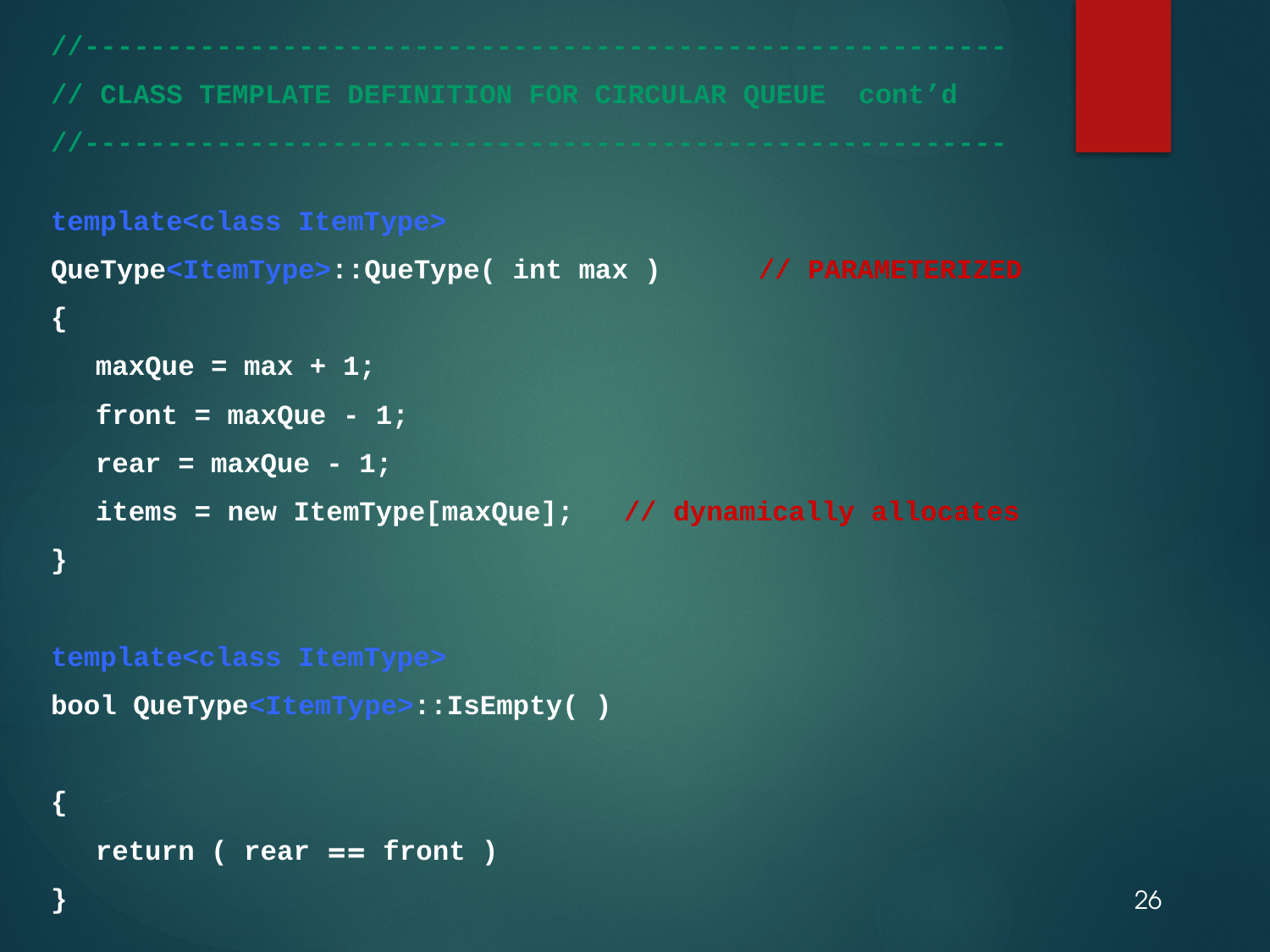

//--------------------------------------------------------
// CLASS TEMPLATE DEFINITION FOR CIRCULAR QUEUE  cont’d
//--------------------------------------------------------

template<class ItemType>
QueType<ItemType>::QueType( int max )  	// PARAMETERIZED
{
	maxQue = max + 1;
 	front = maxQue - 1;
	rear = maxQue - 1;
	items = new ItemType[maxQue];   // dynamically allocates
}

template<class ItemType>
bool QueType<ItemType>::IsEmpty( )

{
	return ( rear == front )
}
26